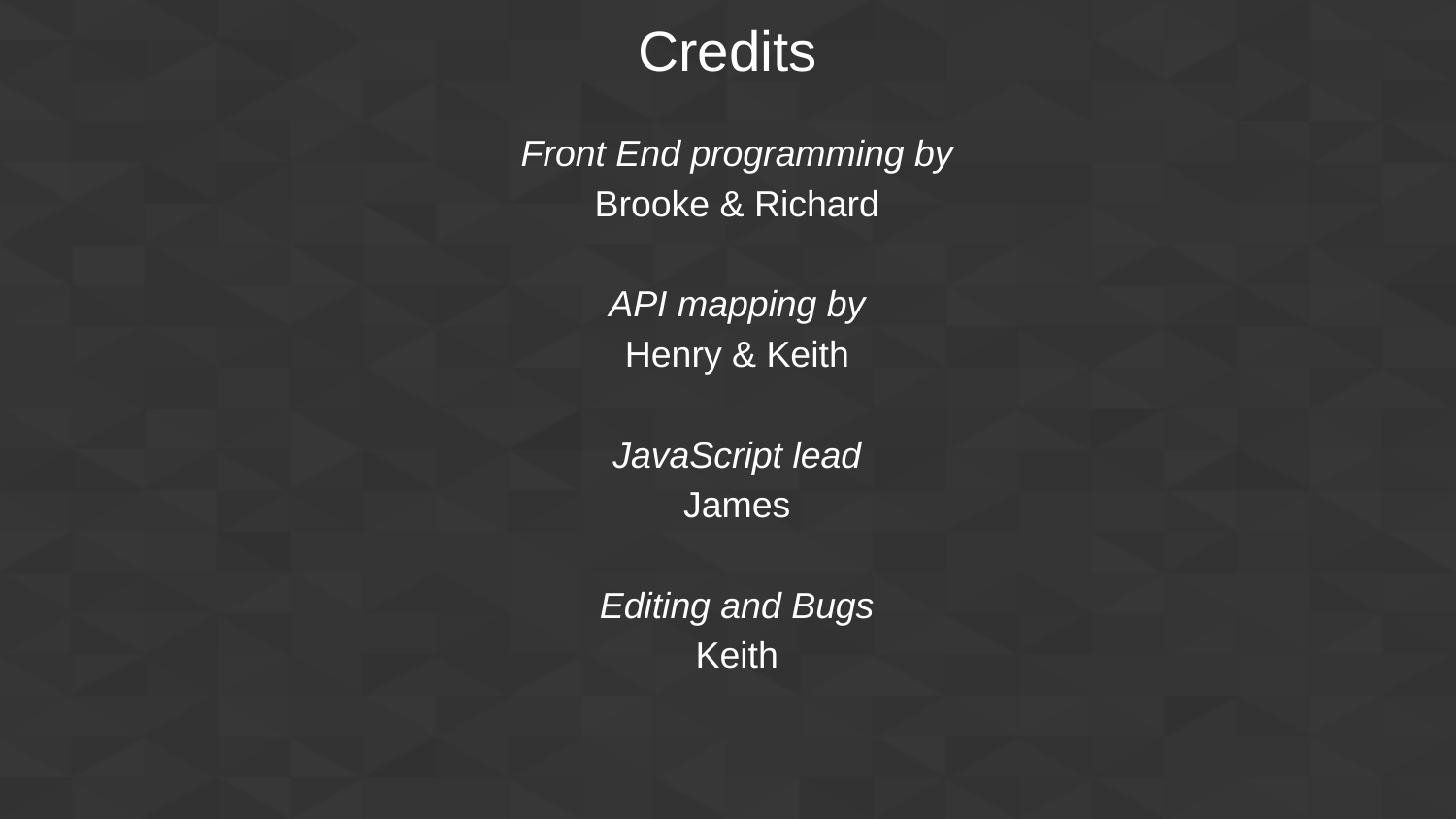

# Credits
Front End programming by
Brooke & Richard

API mapping by
Henry & Keith

JavaScript lead
James

Editing and Bugs
Keith